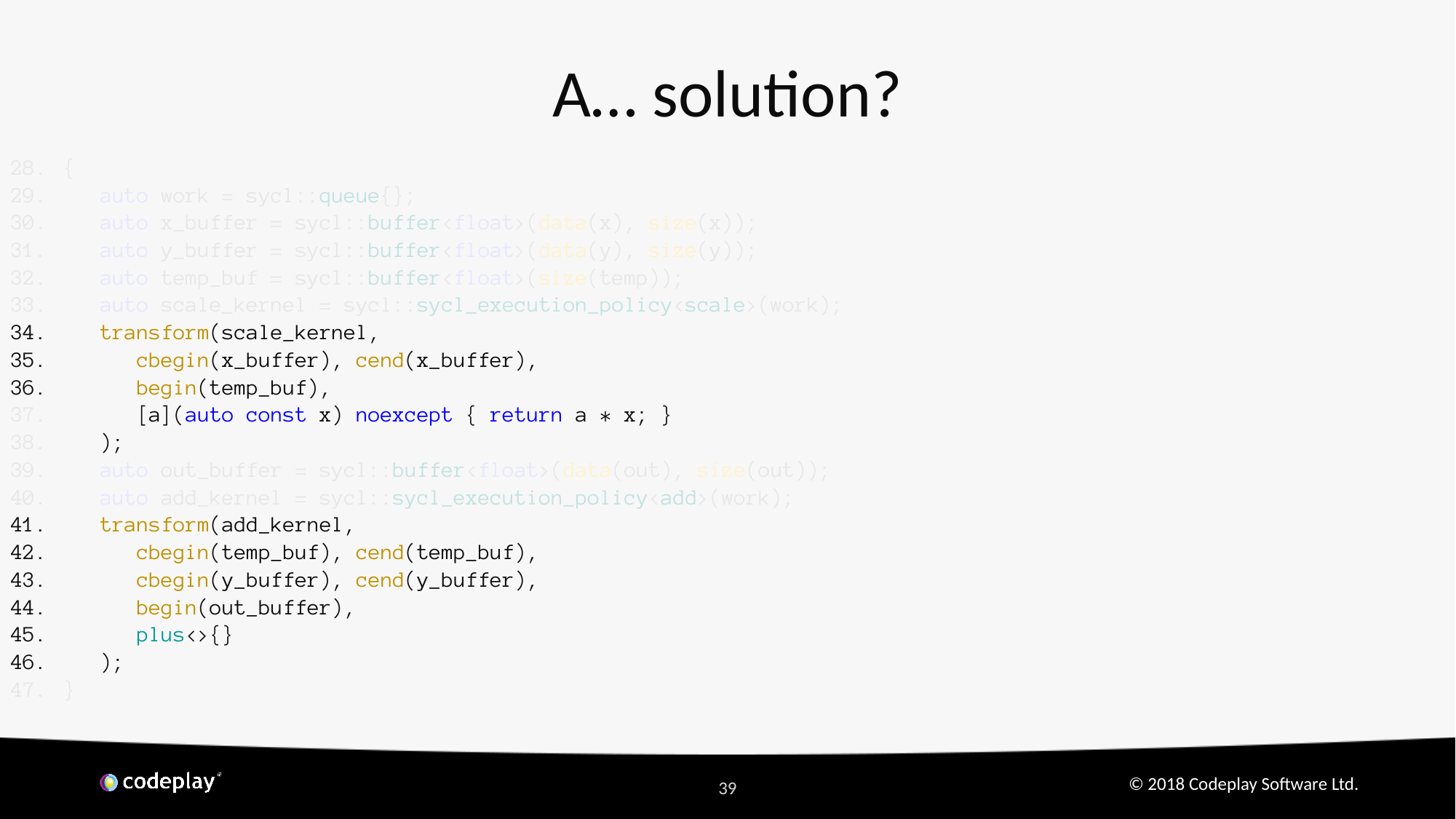

# A… solution?
{
   auto work = sycl::queue{};
   auto x_buffer = sycl::buffer<float>(data(x), size(x));
   auto y_buffer = sycl::buffer<float>(data(y), size(y));
   auto temp_buf = sycl::buffer<float>(size(temp));
   auto scale_kernel = sycl::sycl_execution_policy<scale>(work);
   transform(scale_kernel,
      cbegin(x_buffer), cend(x_buffer),
      begin(temp_buf),
      [a](auto const x) noexcept { return a * x; }
   );
   auto out_buffer = sycl::buffer<float>(data(out), size(out));
   auto add_kernel = sycl::sycl_execution_policy<add>(work);
   transform(add_kernel,
      cbegin(temp_buf), cend(temp_buf),
      cbegin(y_buffer), cend(y_buffer),
      begin(out_buffer),
      plus<>{}
   );
}